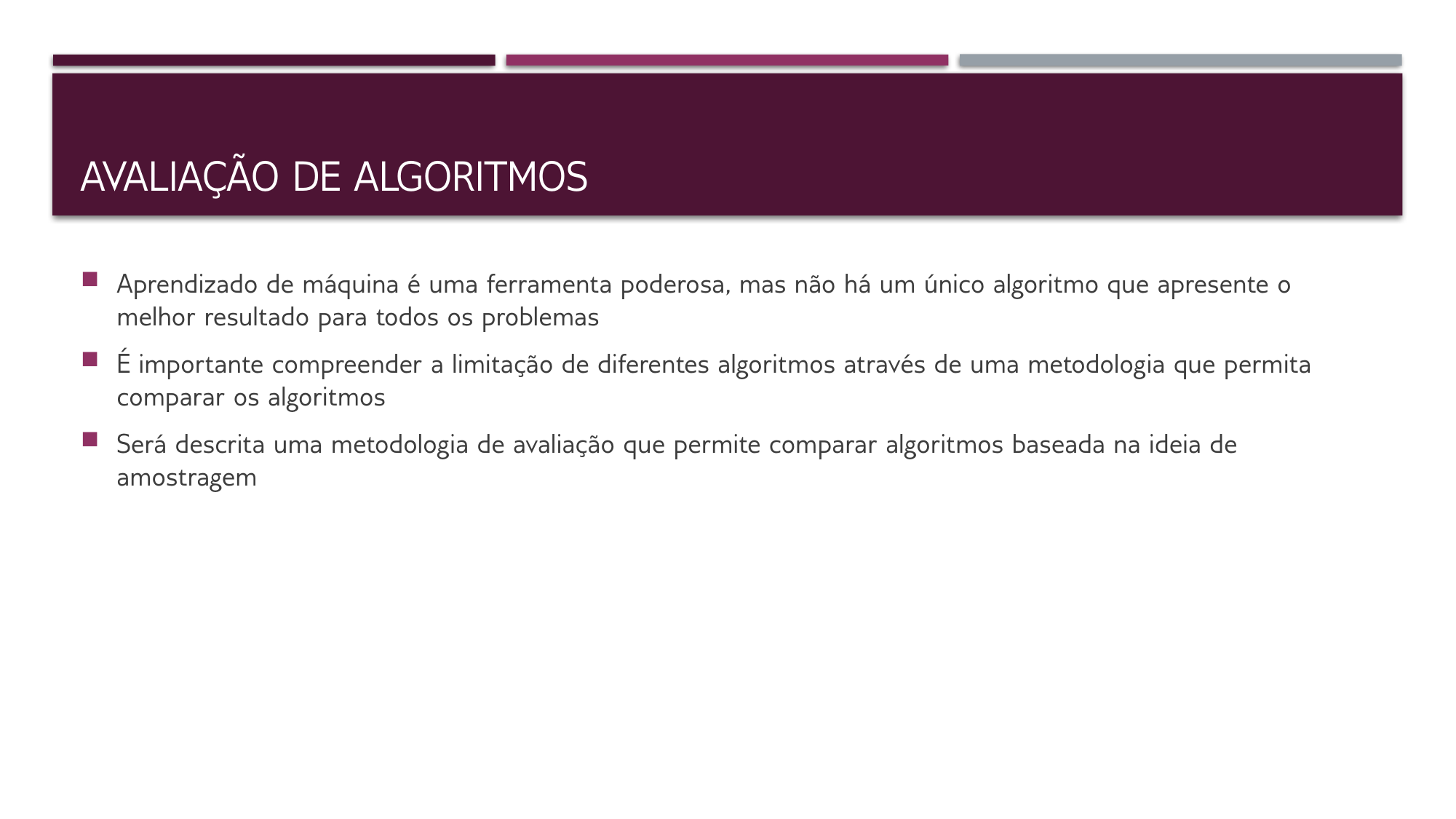

# Avaliação de algoritmos
Aprendizado de máquina é uma ferramenta poderosa, mas não há um único algoritmo que apresente o melhor resultado para todos os problemas
É importante compreender a limitação de diferentes algoritmos através de uma metodologia que permita comparar os algoritmos
Será descrita uma metodologia de avaliação que permite comparar algoritmos baseada na ideia de amostragem